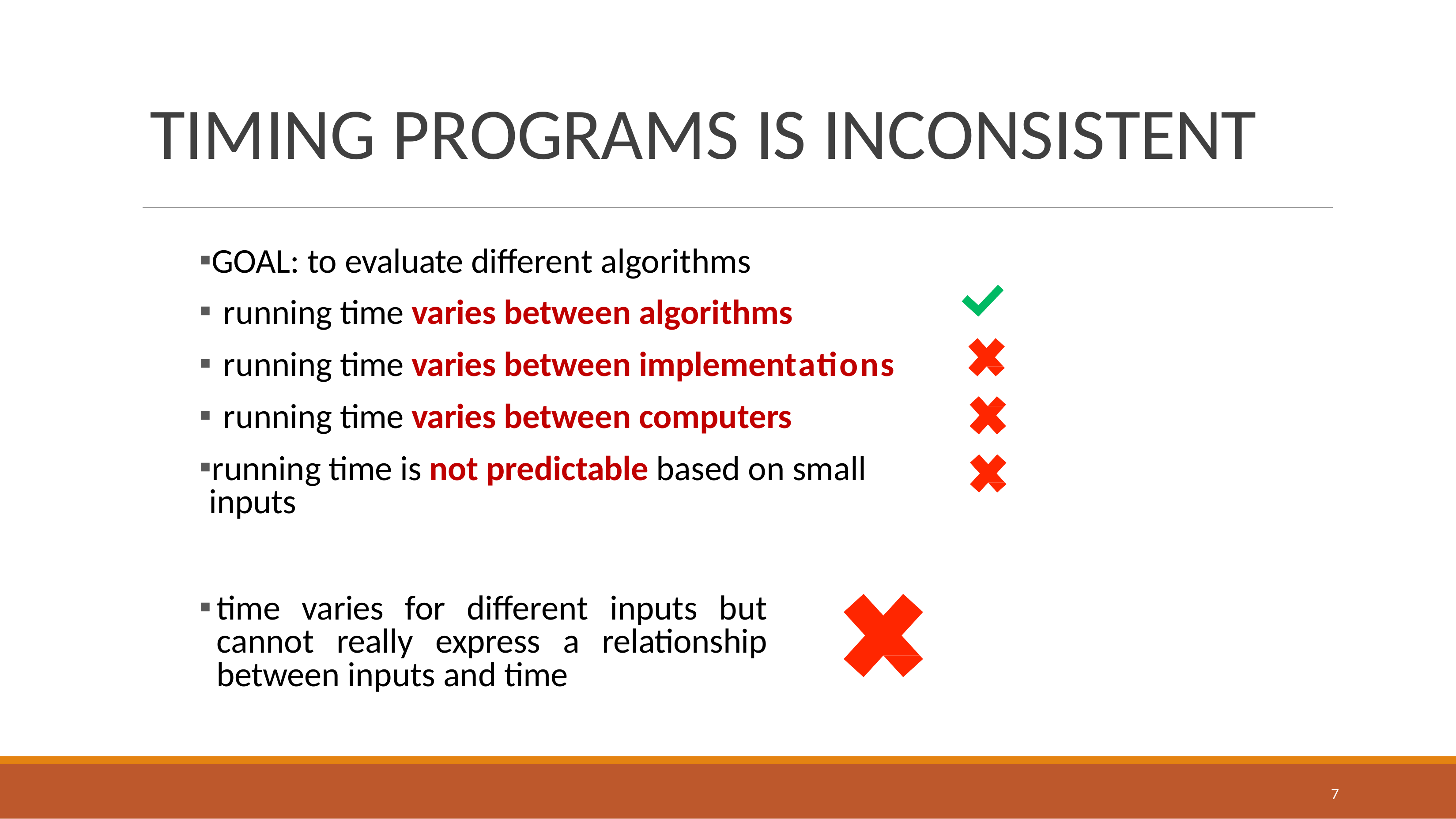

# TIMING PROGRAMS IS INCONSISTENT
GOAL: to evaluate diﬀerent algorithms
running time varies between algorithms
running time varies between implementations
running time varies between computers
running time is not predictable based on small inputs

time varies for diﬀerent inputs but cannot really express a relationship between inputs and time

7